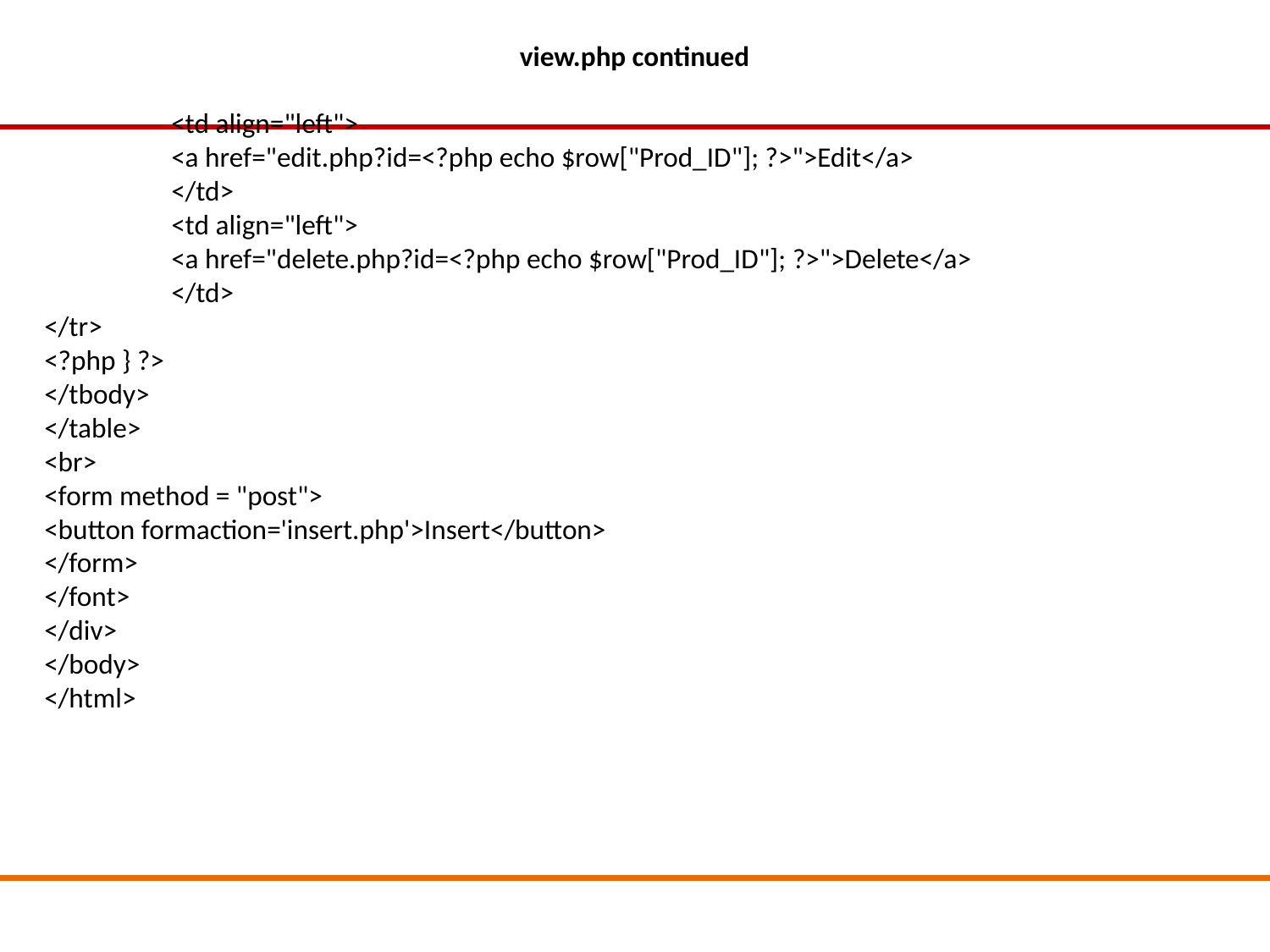

view.php continued

	<td align="left">
	<a href="edit.php?id=<?php echo $row["Prod_ID"]; ?>">Edit</a>
	</td>
	<td align="left">
	<a href="delete.php?id=<?php echo $row["Prod_ID"]; ?>">Delete</a>
	</td>
</tr>
<?php } ?>
</tbody>
</table>
<br>
<form method = "post">
<button formaction='insert.php'>Insert</button>
</form>
</font>
</div>
</body>
</html>